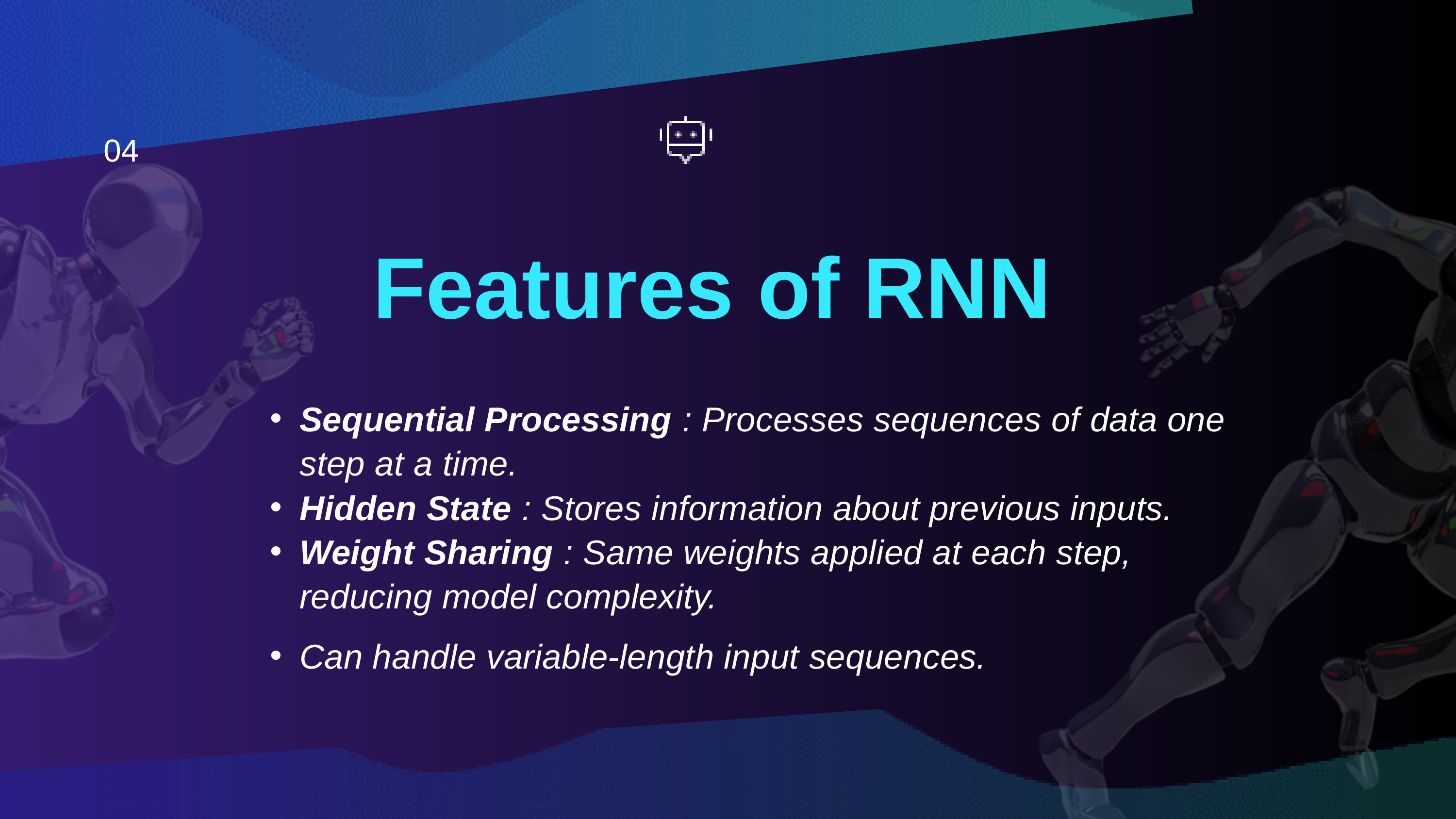

04

Features of RNN
Sequential Processing : Processes sequences of data one step at a time.
Hidden State : Stores information about previous inputs.
Weight Sharing : Same weights applied at each step, reducing model complexity.
Can handle variable-length input sequences.